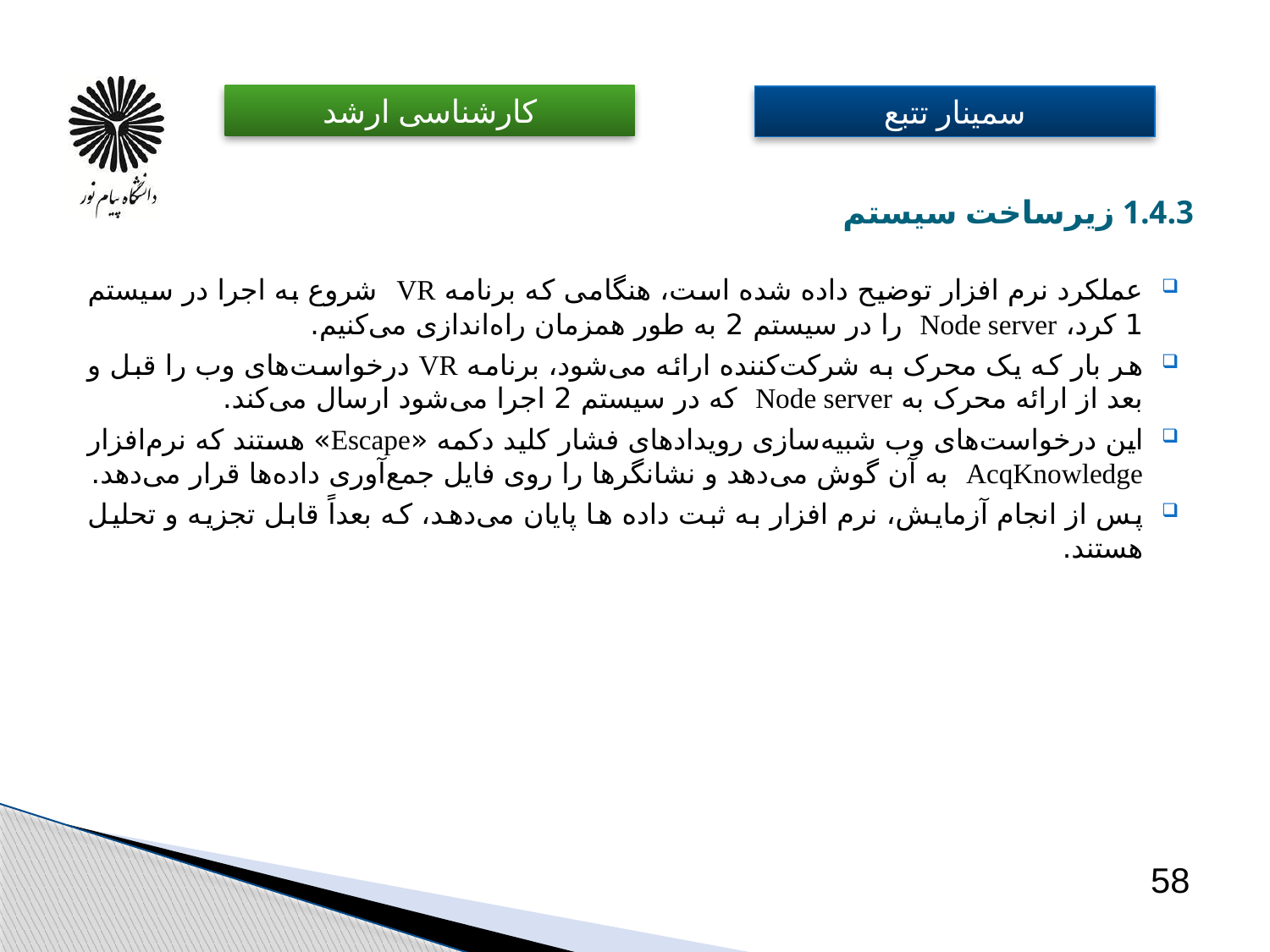

# 1.4.3 زیرساخت سیستم
عملکرد نرم افزار توضیح داده شده است، هنگامی که برنامه VR  شروع به اجرا در سیستم 1 کرد، Node server  را در سیستم 2 به طور همزمان راه‌اندازی می‌کنیم.
هر بار که یک محرک به شرکت‌کننده ارائه می‌شود، برنامه VR درخواست‌های وب را قبل و بعد از ارائه محرک به Node server  که در سیستم 2 اجرا می‌شود ارسال می‌کند.
این درخواست‌های وب شبیه‌سازی رویدادهای فشار کلید دکمه «Escape» هستند که نرم‌افزار AcqKnowledge  به آن گوش می‌دهد و نشانگرها را روی فایل جمع‌آوری داده‌ها قرار می‌دهد.
پس از انجام آزمایش، نرم افزار به ثبت داده ها پایان می‌دهد، که بعداً قابل تجزیه و تحلیل هستند.

58